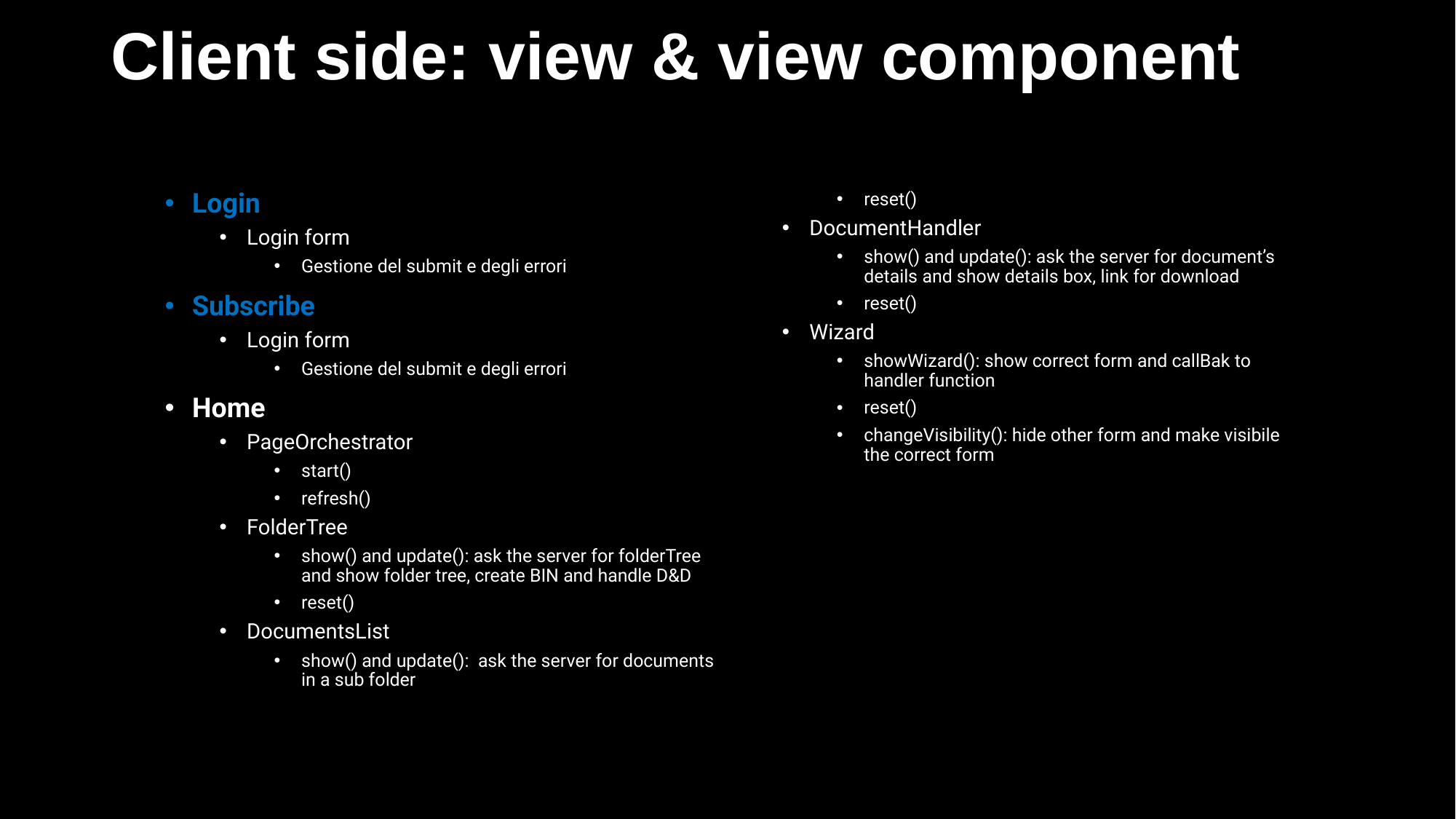

# Client side: view & view component
Login
Login form
Gestione del submit e degli errori
Subscribe
Login form
Gestione del submit e degli errori
Home
PageOrchestrator
start()
refresh()
FolderTree
show() and update(): ask the server for folderTree and show folder tree, create BIN and handle D&D
reset()
DocumentsList
show() and update():  ask the server for documents in a sub folder
reset()
DocumentHandler
show() and update(): ask the server for document’s details and show details box, link for download
reset()
Wizard
showWizard(): show correct form and callBak to handler function
reset()
changeVisibility(): hide other form and make visibile the correct form